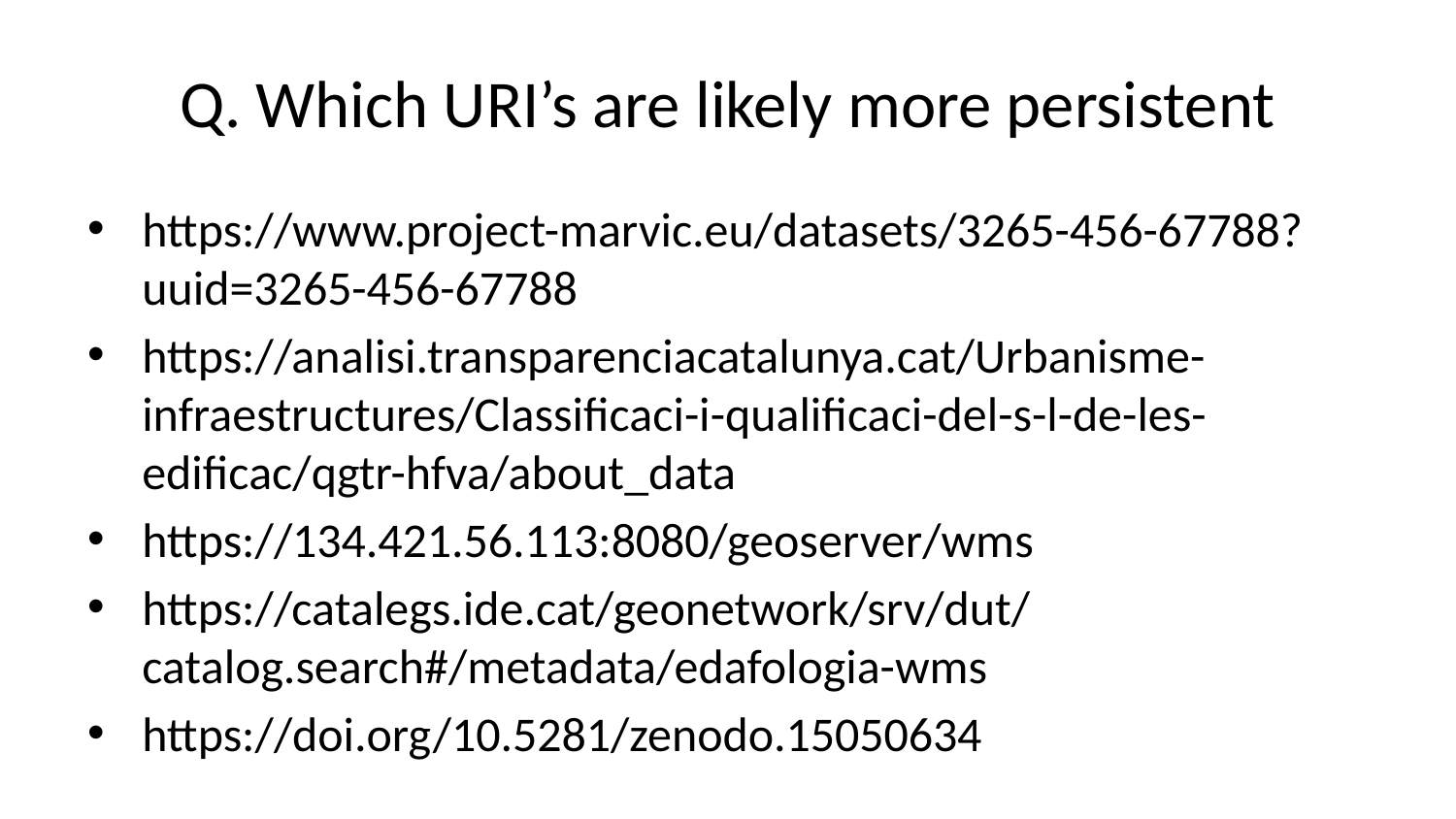

# Q. Which URI’s are likely more persistent
https://www.project-marvic.eu/datasets/3265-456-67788?uuid=3265-456-67788
https://analisi.transparenciacatalunya.cat/Urbanisme-infraestructures/Classificaci-i-qualificaci-del-s-l-de-les-edificac/qgtr-hfva/about_data
https://134.421.56.113:8080/geoserver/wms
https://catalegs.ide.cat/geonetwork/srv/dut/catalog.search#/metadata/edafologia-wms
https://doi.org/10.5281/zenodo.15050634